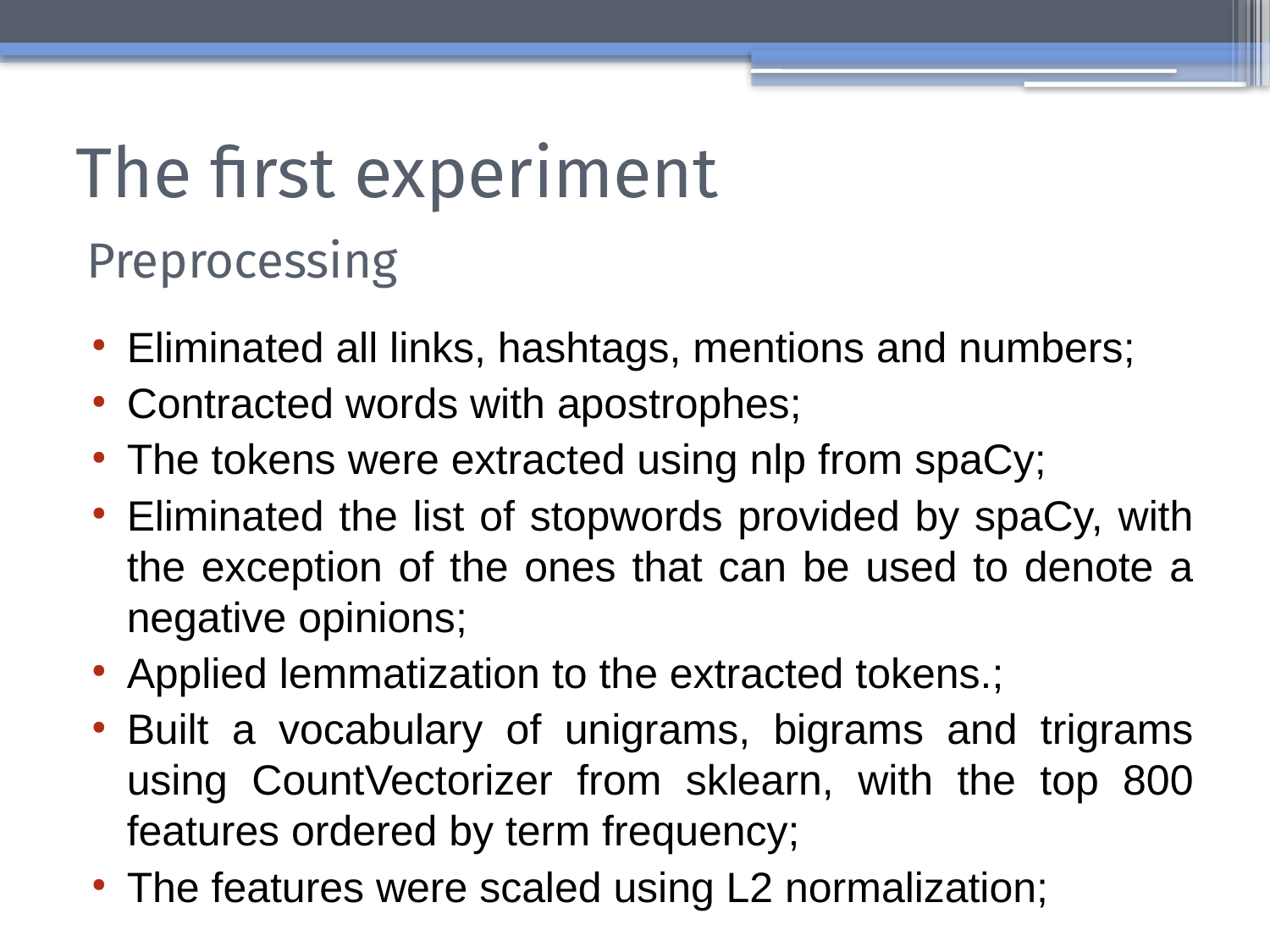

# The first experiment
Preprocessing
Eliminated all links, hashtags, mentions and numbers;
Contracted words with apostrophes;
The tokens were extracted using nlp from spaCy;
Eliminated the list of stopwords provided by spaCy, with the exception of the ones that can be used to denote a negative opinions;
Applied lemmatization to the extracted tokens.;
Built a vocabulary of unigrams, bigrams and trigrams using CountVectorizer from sklearn, with the top 800 features ordered by term frequency;
The features were scaled using L2 normalization;